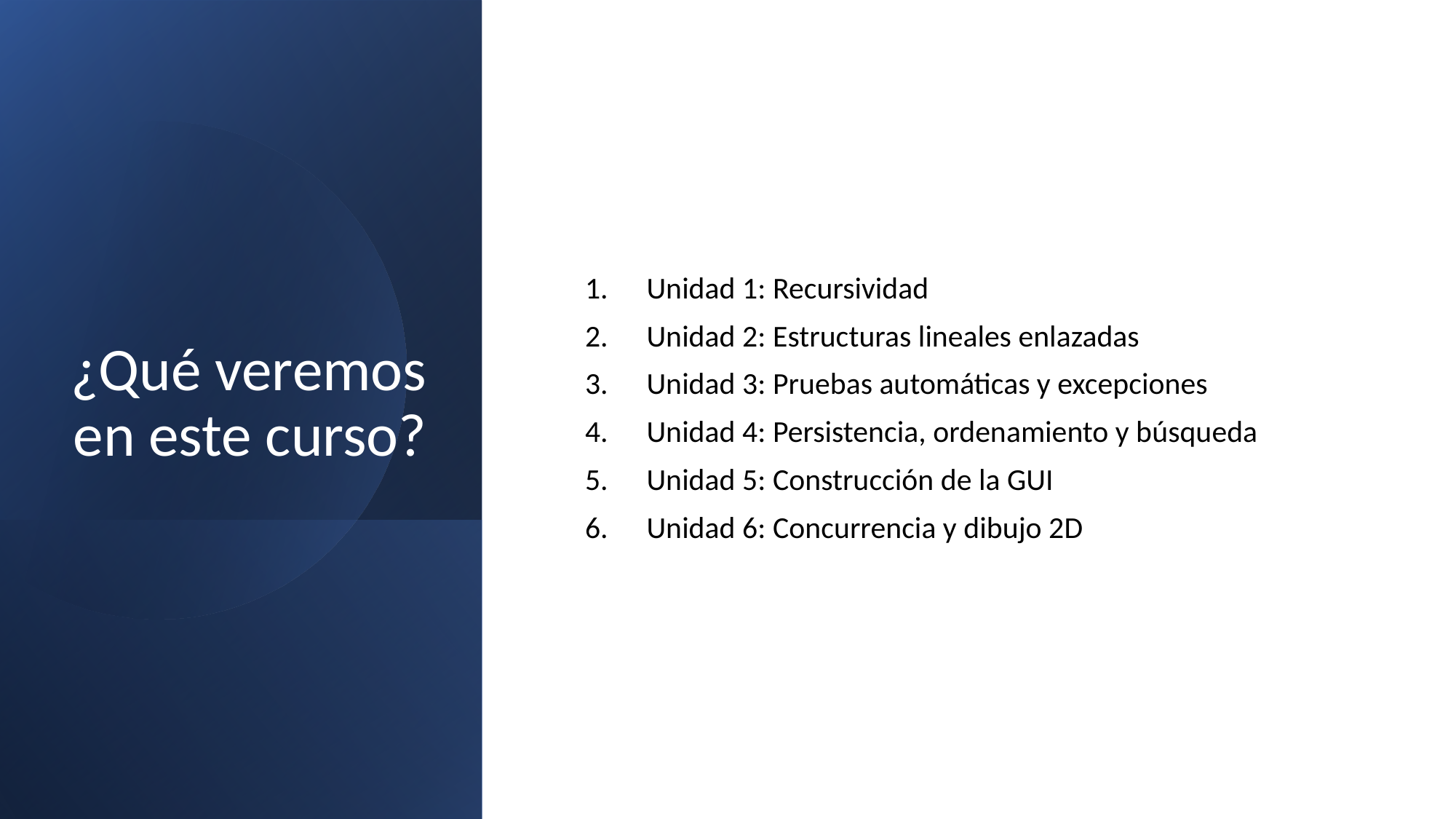

# ¿Qué veremos en este curso?
Unidad 1: Recursividad
Unidad 2: Estructuras lineales enlazadas
Unidad 3: Pruebas automáticas y excepciones
Unidad 4: Persistencia, ordenamiento y búsqueda
Unidad 5: Construcción de la GUI
Unidad 6: Concurrencia y dibujo 2D